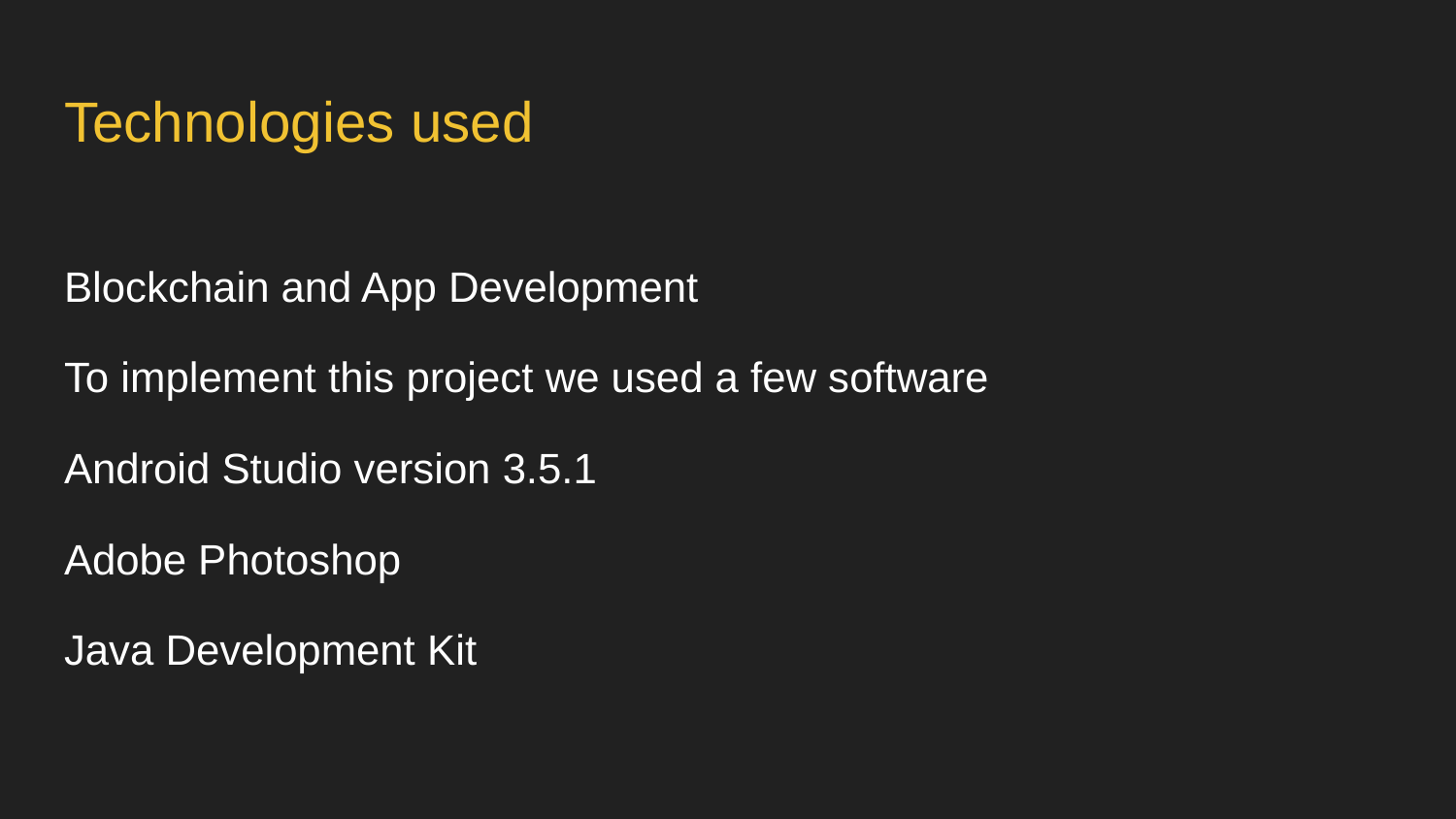

# Technologies used
Blockchain and App Development
To implement this project we used a few software
Android Studio version 3.5.1
Adobe Photoshop
Java Development Kit